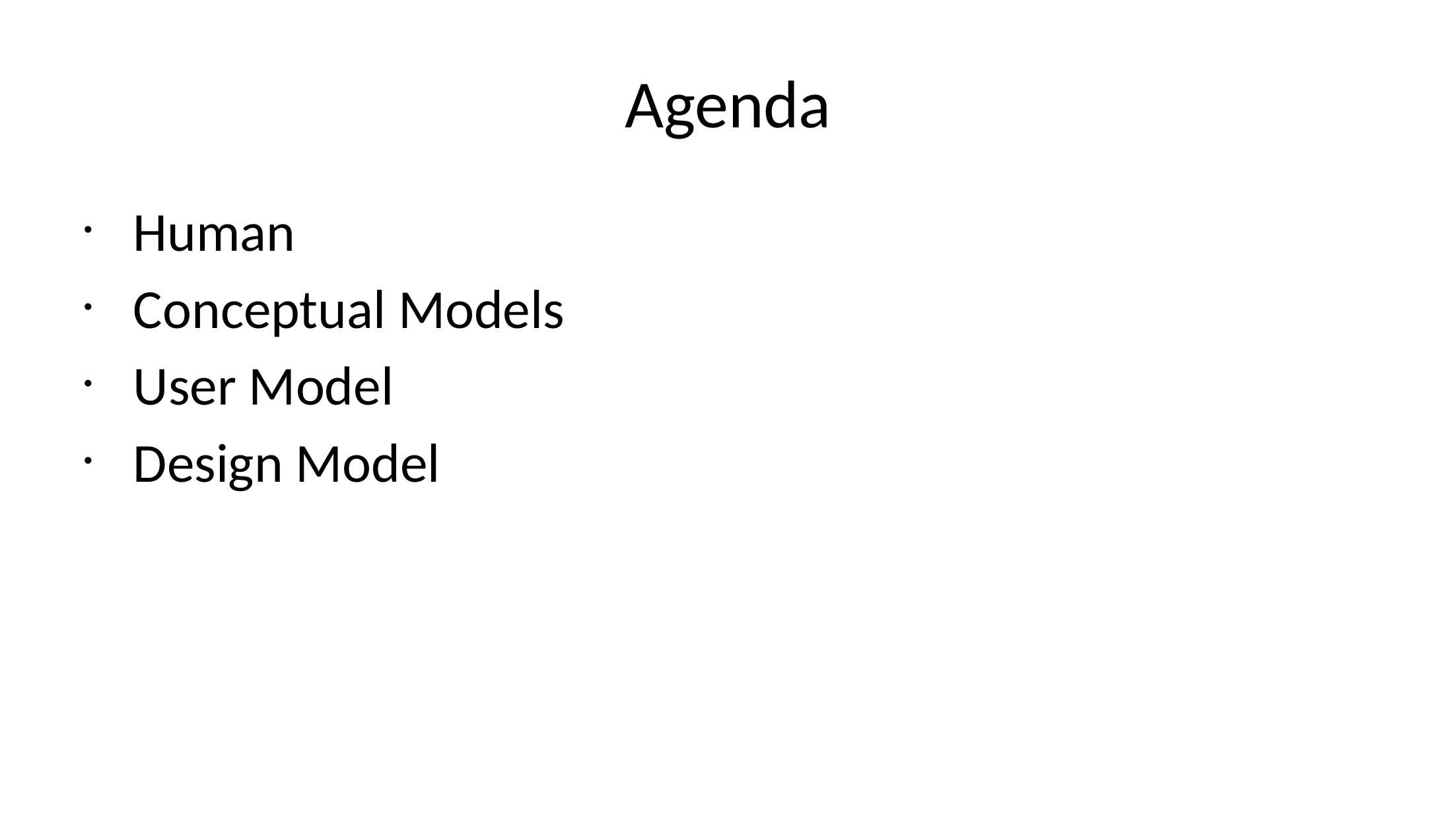

# Agenda
Human
Conceptual Models
User Model
Design Model